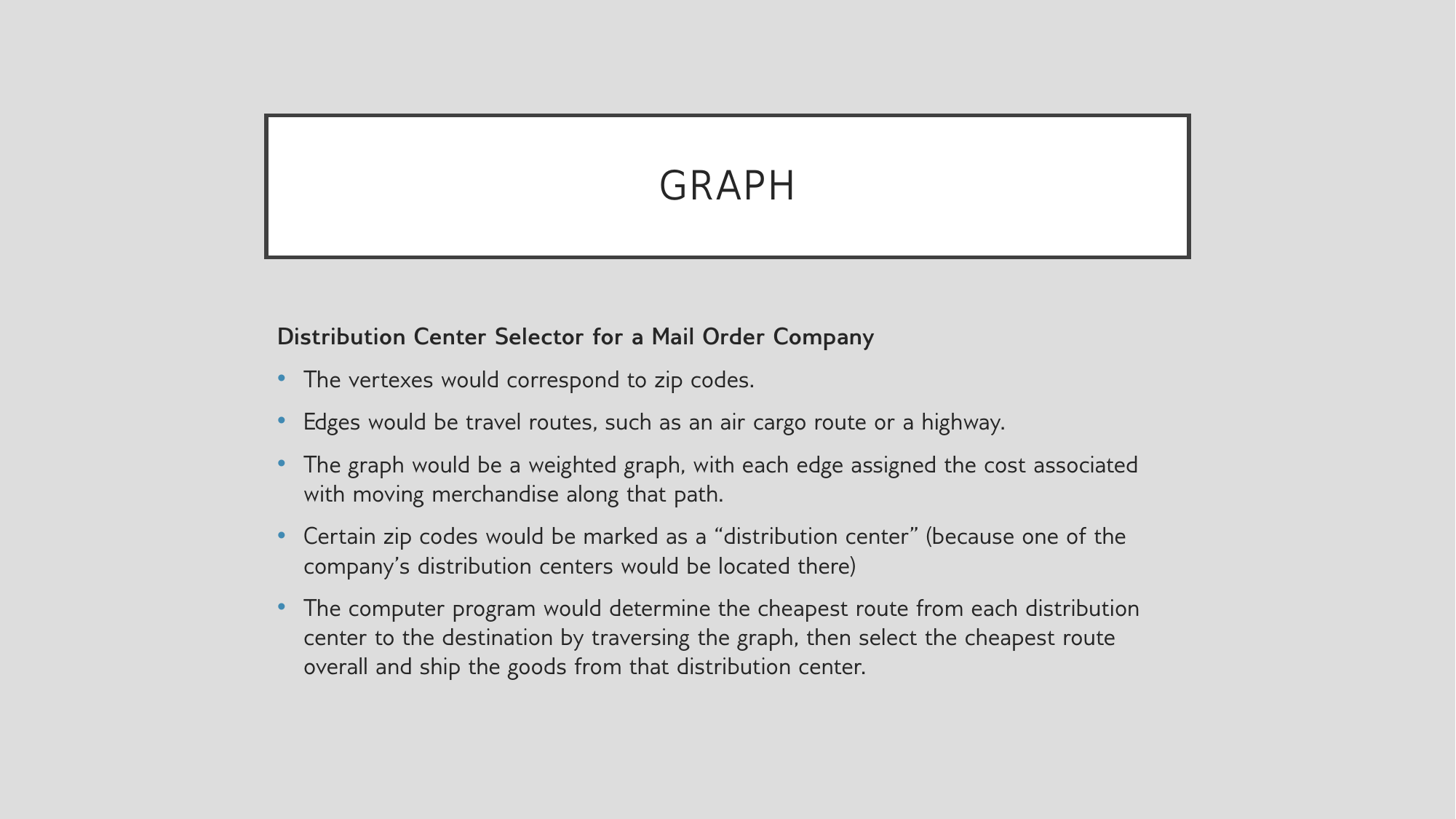

# graph
Distribution Center Selector for a Mail Order Company
The vertexes would correspond to zip codes.
Edges would be travel routes, such as an air cargo route or a highway.
The graph would be a weighted graph, with each edge assigned the cost associated with moving merchandise along that path.
Certain zip codes would be marked as a “distribution center” (because one of the company’s distribution centers would be located there)
The computer program would determine the cheapest route from each distribution center to the destination by traversing the graph, then select the cheapest route overall and ship the goods from that distribution center.